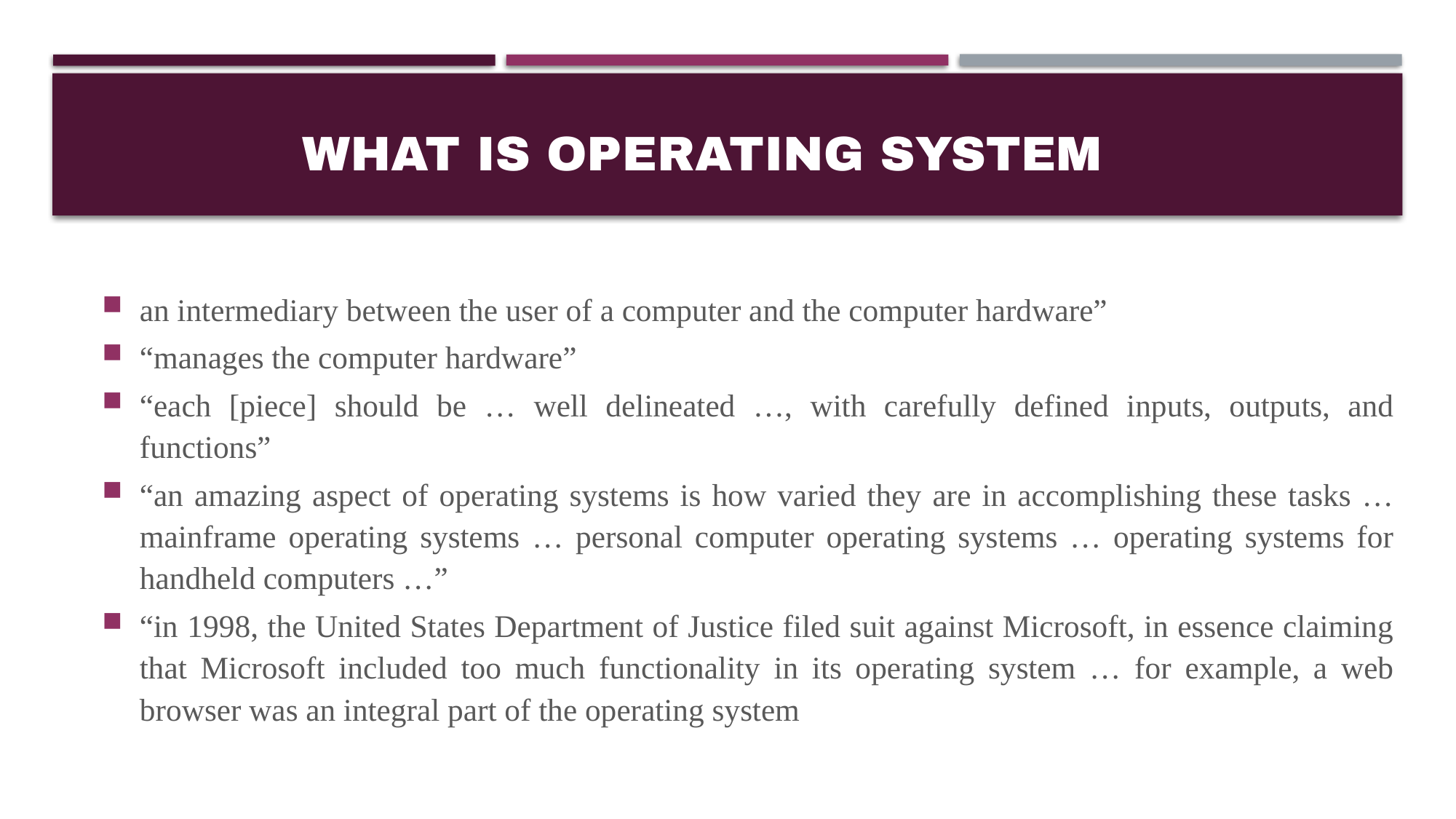

# What is operating system
an intermediary between the user of a computer and the computer hardware”
“manages the computer hardware”
“each [piece] should be … well delineated …, with carefully defined inputs, outputs, and functions”
“an amazing aspect of operating systems is how varied they are in accomplishing these tasks … mainframe operating systems … personal computer operating systems … operating systems for handheld computers …”
“in 1998, the United States Department of Justice filed suit against Microsoft, in essence claiming that Microsoft included too much functionality in its operating system … for example, a web browser was an integral part of the operating system